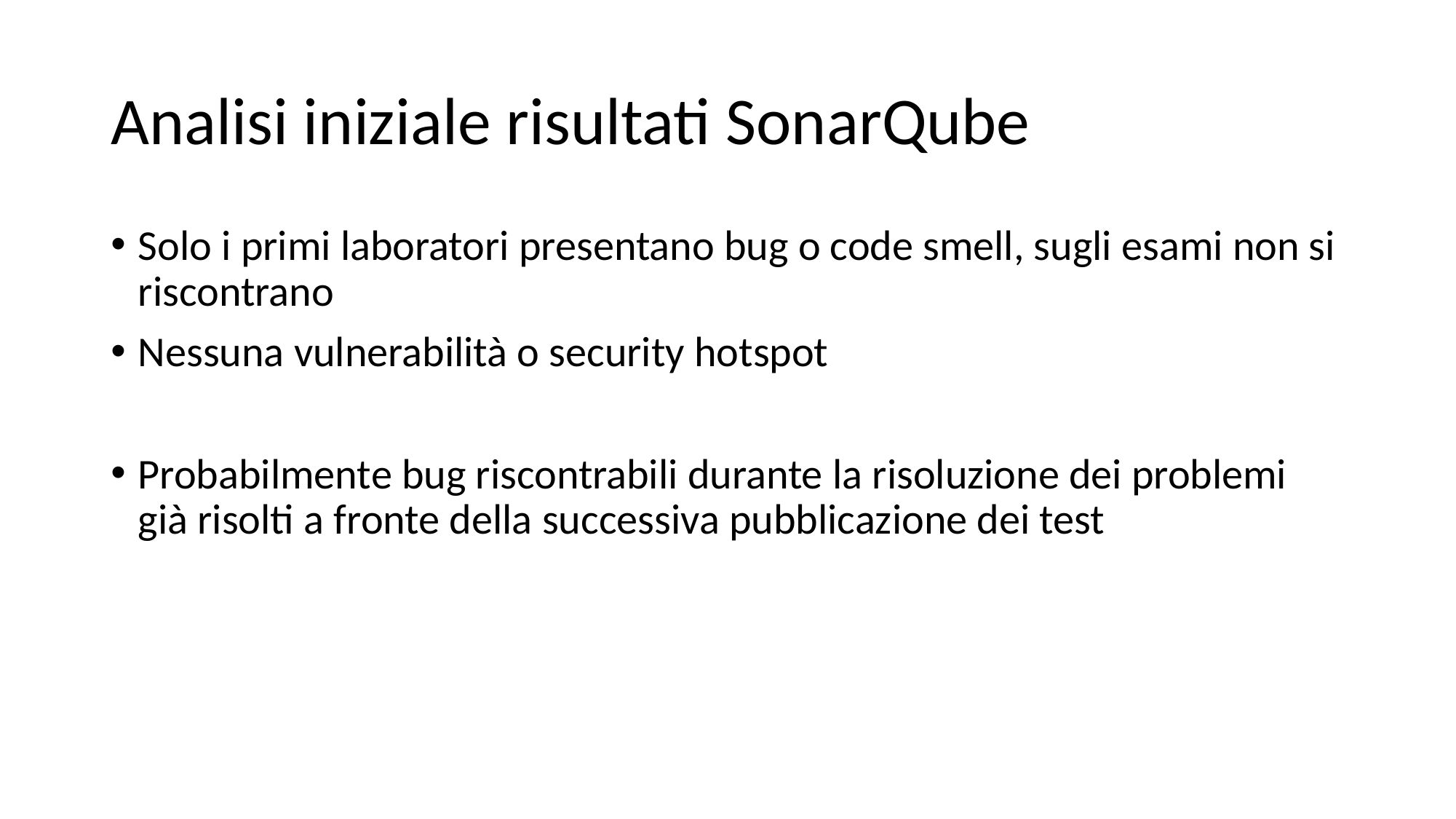

# Analisi iniziale risultati SonarQube
Solo i primi laboratori presentano bug o code smell, sugli esami non si riscontrano
Nessuna vulnerabilità o security hotspot

Probabilmente bug riscontrabili durante la risoluzione dei problemi già risolti a fronte della successiva pubblicazione dei test